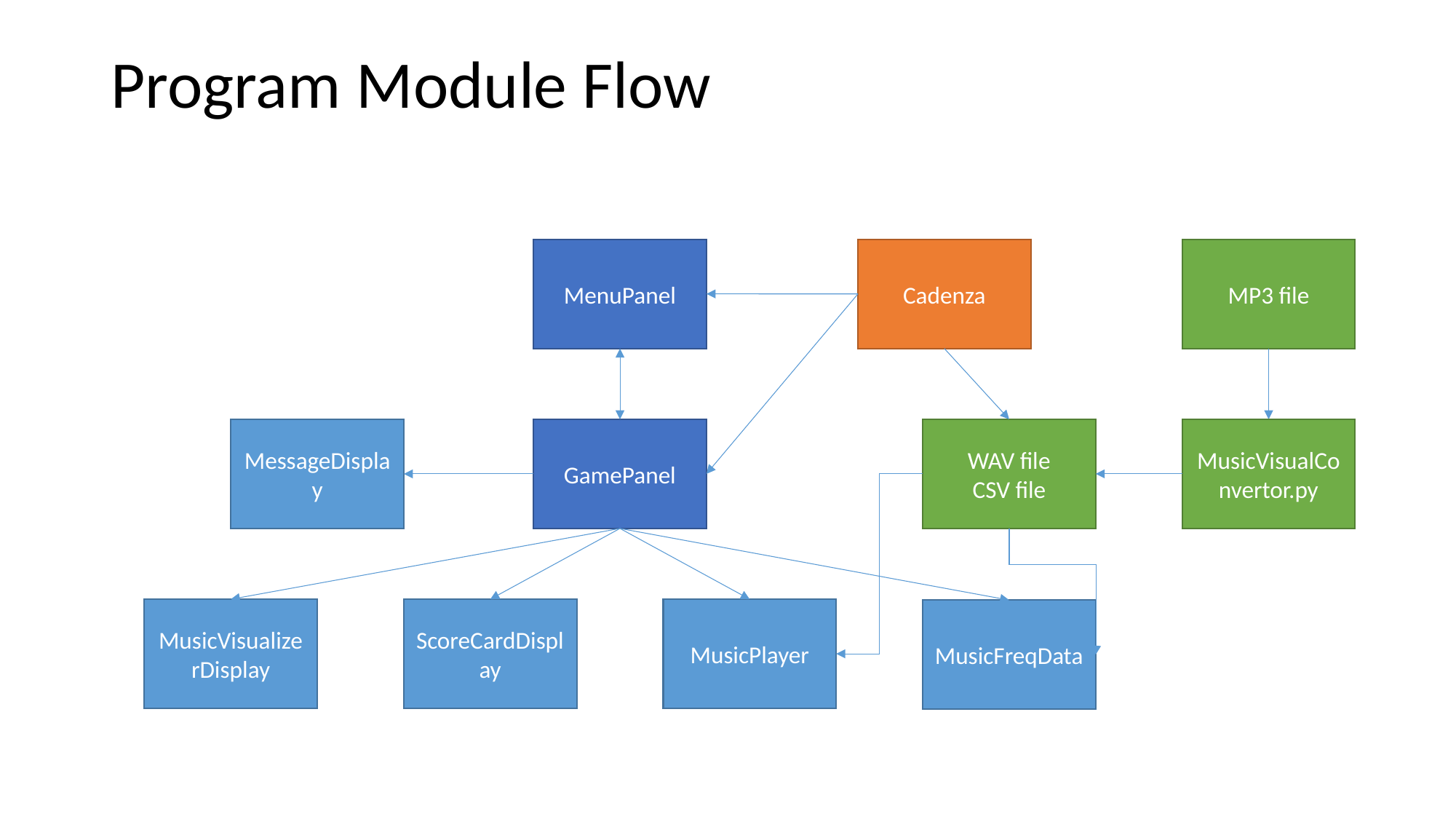

# Program Module Flow
MenuPanel
MP3 file
Cadenza
MessageDisplay
GamePanel
WAV file
CSV file
MusicVisualConvertor.py
MusicVisualizerDisplay
ScoreCardDisplay
MusicPlayer
MusicFreqData